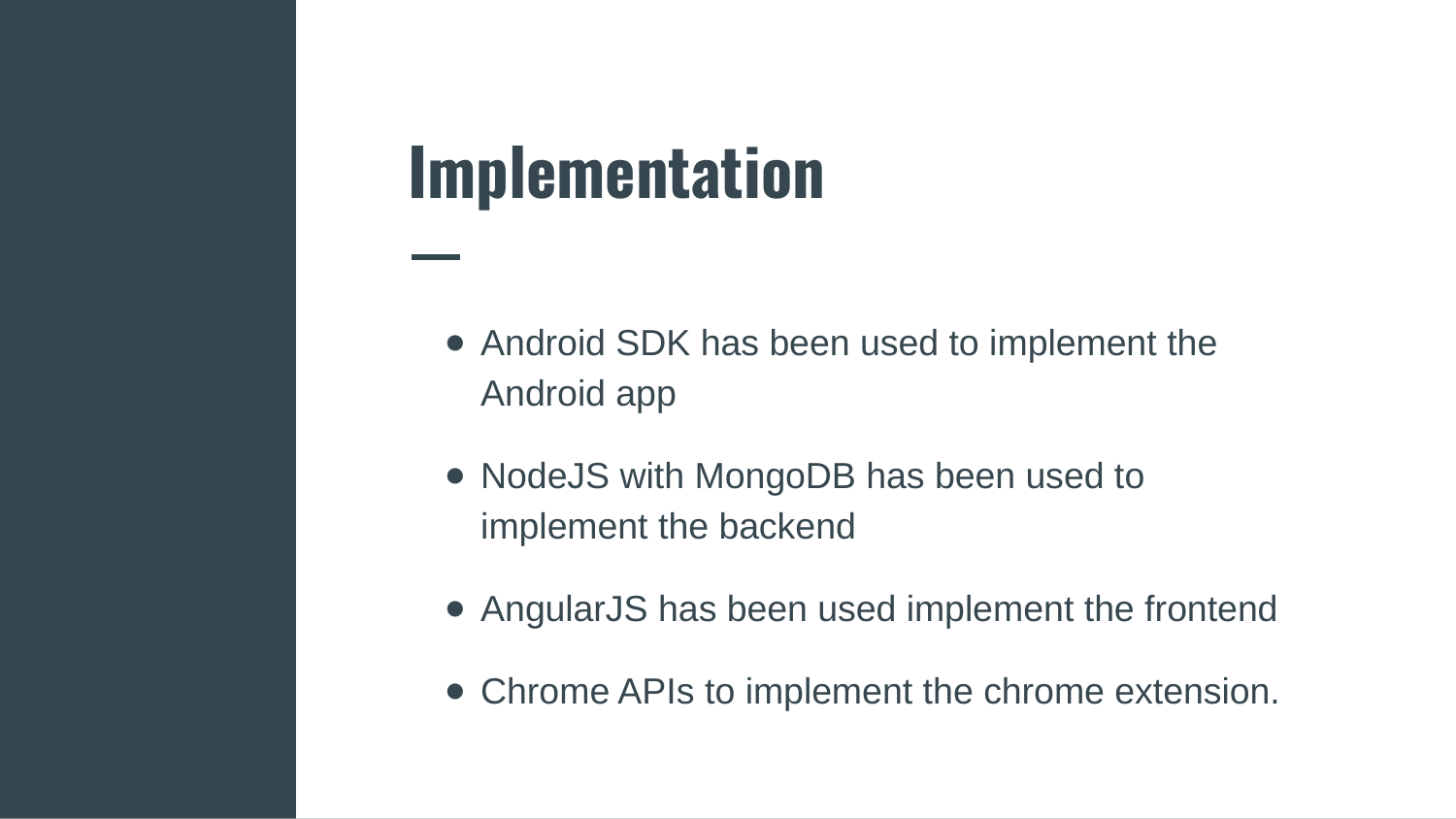

# Implementation
Android SDK has been used to implement the Android app
NodeJS with MongoDB has been used to implement the backend
AngularJS has been used implement the frontend
Chrome APIs to implement the chrome extension.